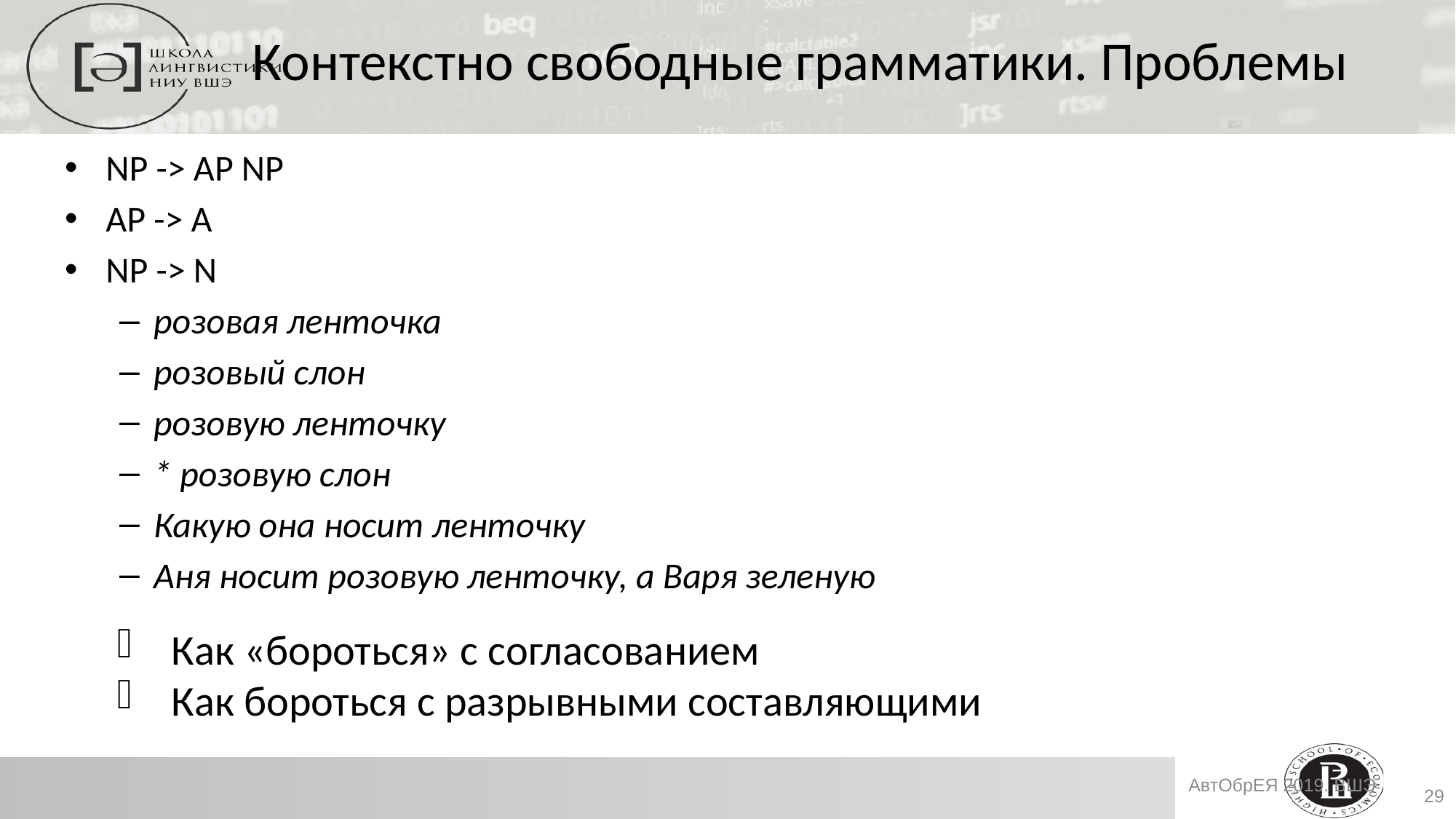

Контекстно свободные грамматики. Проблемы
NP -> AP NP
AP -> A
NP -> N
розовая ленточка
розовый слон
розовую ленточку
* розовую слон
Какую она носит ленточку
Аня носит розовую ленточку, а Варя зеленую
Как «бороться» с согласованием
Как бороться с разрывными составляющими

АвтОбрЕЯ 2019. ВШЭ

29